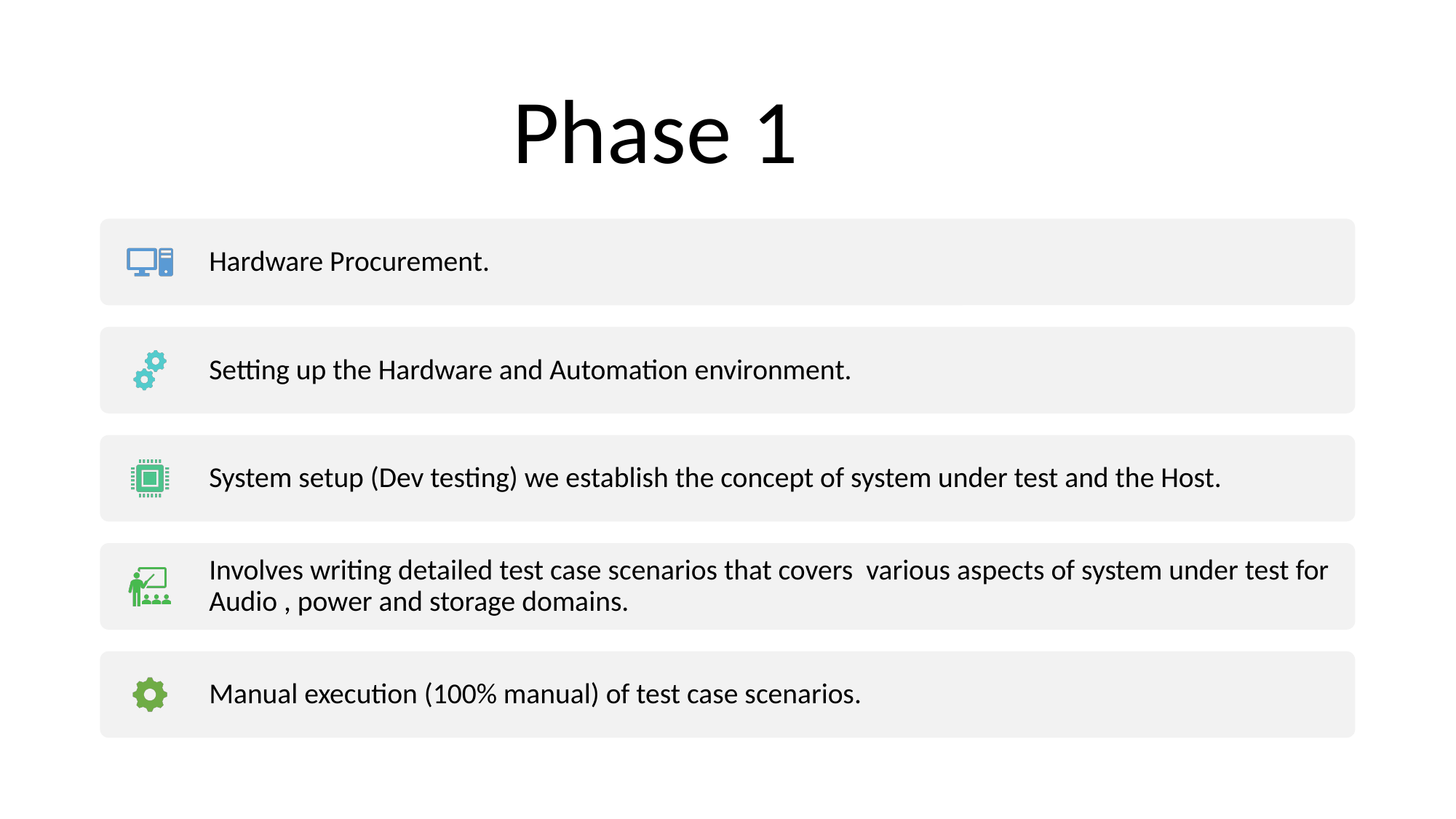

# Phase 1
Hardware Procurement.
Setting up the Hardware and Automation environment.
System setup (Dev testing) we establish the concept of system under test and the Host.
Involves writing detailed test case scenarios that covers  various aspects of system under test for Audio , power and storage domains.
Manual execution (100% manual) of test case scenarios.